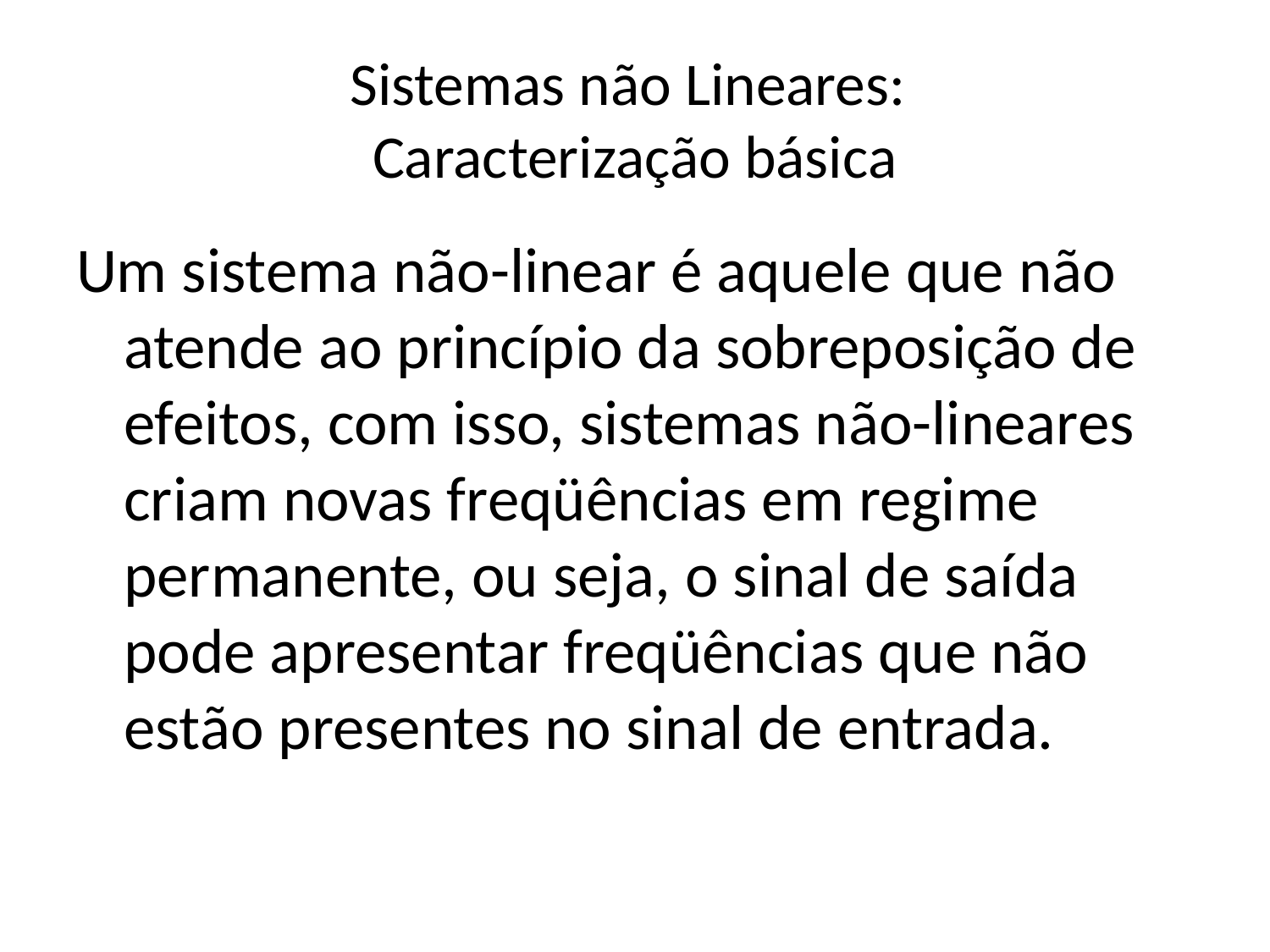

# Sistemas não Lineares: Caracterização básica
Um sistema não-linear é aquele que não atende ao princípio da sobreposição de efeitos, com isso, sistemas não-lineares criam novas freqüências em regime permanente, ou seja, o sinal de saída pode apresentar freqüências que não estão presentes no sinal de entrada.